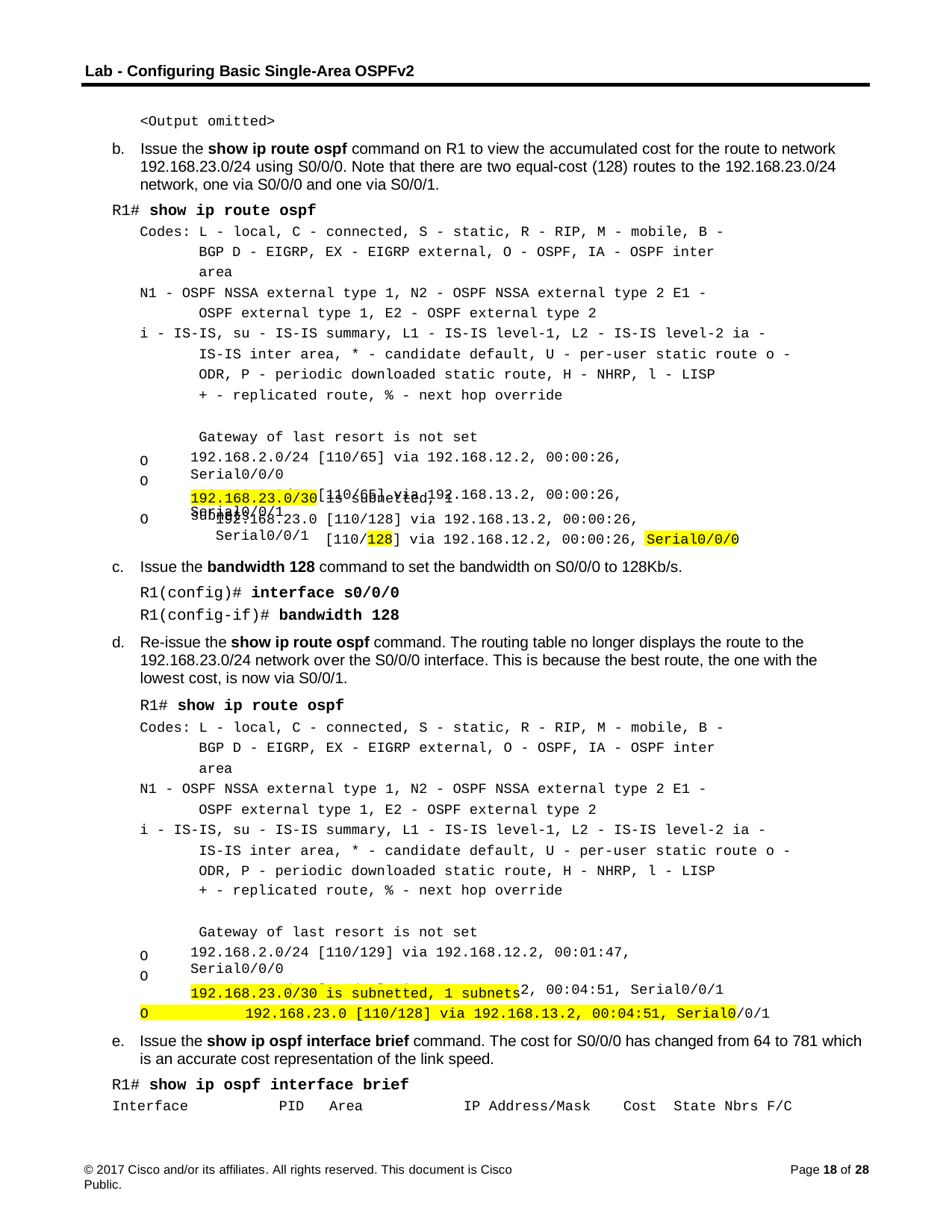

Lab - Configuring Basic Single-Area OSPFv2

<Output omitted>
b.   Issue the show ip route ospf command on R1 to view the accumulated cost for the route to network 192.168.23.0/24 using S0/0/0. Note that there are two equal-cost (128) routes to the 192.168.23.0/24 network, one via S0/0/0 and one via S0/0/1.
R1# show ip route ospf
Codes: L - local, C - connected, S - static, R - RIP, M - mobile, B - BGP D - EIGRP, EX - EIGRP external, O - OSPF, IA - OSPF inter area
N1 - OSPF NSSA external type 1, N2 - OSPF NSSA external type 2 E1 - OSPF external type 1, E2 - OSPF external type 2
i - IS-IS, su - IS-IS summary, L1 - IS-IS level-1, L2 - IS-IS level-2 ia - IS-IS inter area, * - candidate default, U - per-user static route o - ODR, P - periodic downloaded static route, H - NHRP, l - LISP
+ - replicated route, % - next hop override

Gateway of last resort is not set
O O
192.168.2.0/24 [110/65] via 192.168.12.2, 00:00:26, Serial0/0/0
192.168.3.0/24 [110/65] via 192.168.13.2, 00:00:26, Serial0/0/1
192.168.23.0/30 is subnetted, 1 subnets

O
192.168.23.0 [110/128] via 192.168.13.2, 00:00:26, Serial0/0/1
[110/128] via 192.168.12.2, 00:00:26, Serial0/0/0
Issue the bandwidth 128 command to set the bandwidth on S0/0/0 to 128Kb/s.
R1(config)# interface s0/0/0
R1(config-if)# bandwidth 128
Re-issue the show ip route ospf command. The routing table no longer displays the route to the 192.168.23.0/24 network over the S0/0/0 interface. This is because the best route, the one with the lowest cost, is now via S0/0/1.
R1# show ip route ospf
Codes: L - local, C - connected, S - static, R - RIP, M - mobile, B - BGP D - EIGRP, EX - EIGRP external, O - OSPF, IA - OSPF inter area
N1 - OSPF NSSA external type 1, N2 - OSPF NSSA external type 2 E1 - OSPF external type 1, E2 - OSPF external type 2
i - IS-IS, su - IS-IS summary, L1 - IS-IS level-1, L2 - IS-IS level-2 ia - IS-IS inter area, * - candidate default, U - per-user static route o - ODR, P - periodic downloaded static route, H - NHRP, l - LISP
+ - replicated route, % - next hop override

Gateway of last resort is not set

O O
192.168.2.0/24 [110/129] via 192.168.12.2, 00:01:47, Serial0/0/0
192.168.3.0/24 [110/65] via 192.168.13.2, 00:04:51, Serial0/0/1
192.168.23.0/30 is subnetted, 1 subnets
O	192.168.23.0 [110/128] via 192.168.13.2, 00:04:51, Serial0/0/1
e.   Issue the show ip ospf interface brief command. The cost for S0/0/0 has changed from 64 to 781 which is an accurate cost representation of the link speed.
R1# show ip ospf interface brief
Interface	PID	Area	IP Address/Mask	Cost	State Nbrs F/C

© 2017 Cisco and/or its affiliates. All rights reserved. This document is Cisco Public.
Page 18 of 28